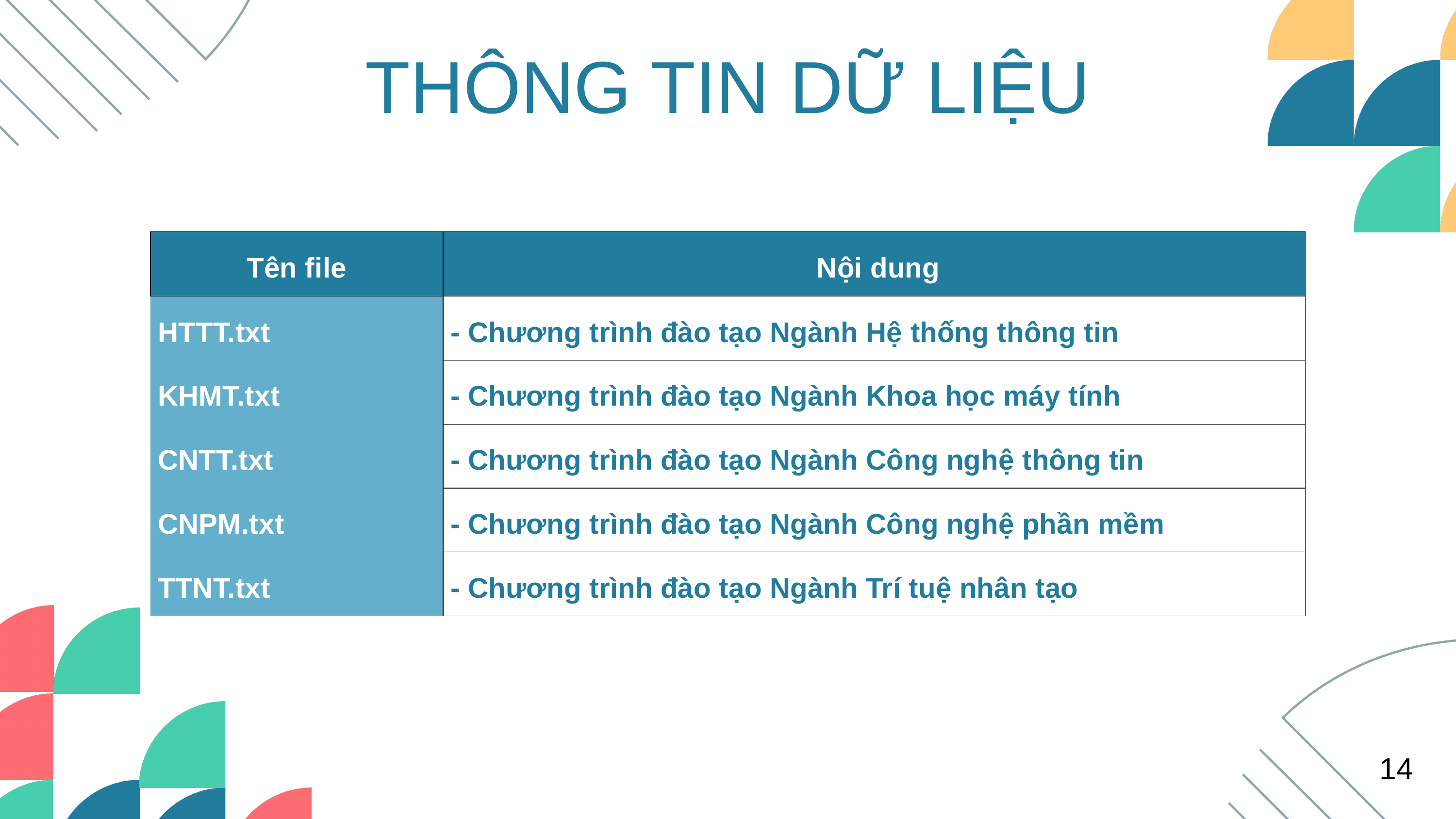

THÔNG TIN DỮ LIỆU

| Tên file | Nội dung |
| --- | --- |
| HTTT.txt | - Chương trình đào tạo Ngành Hệ thống thông tin |
| KHMT.txt | - Chương trình đào tạo Ngành Khoa học máy tính |
| CNTT.txt | - Chương trình đào tạo Ngành Công nghệ thông tin |
| CNPM.txt | - Chương trình đào tạo Ngành Công nghệ phần mềm |
| TTNT.txt | - Chương trình đào tạo Ngành Trí tuệ nhân tạo |

14